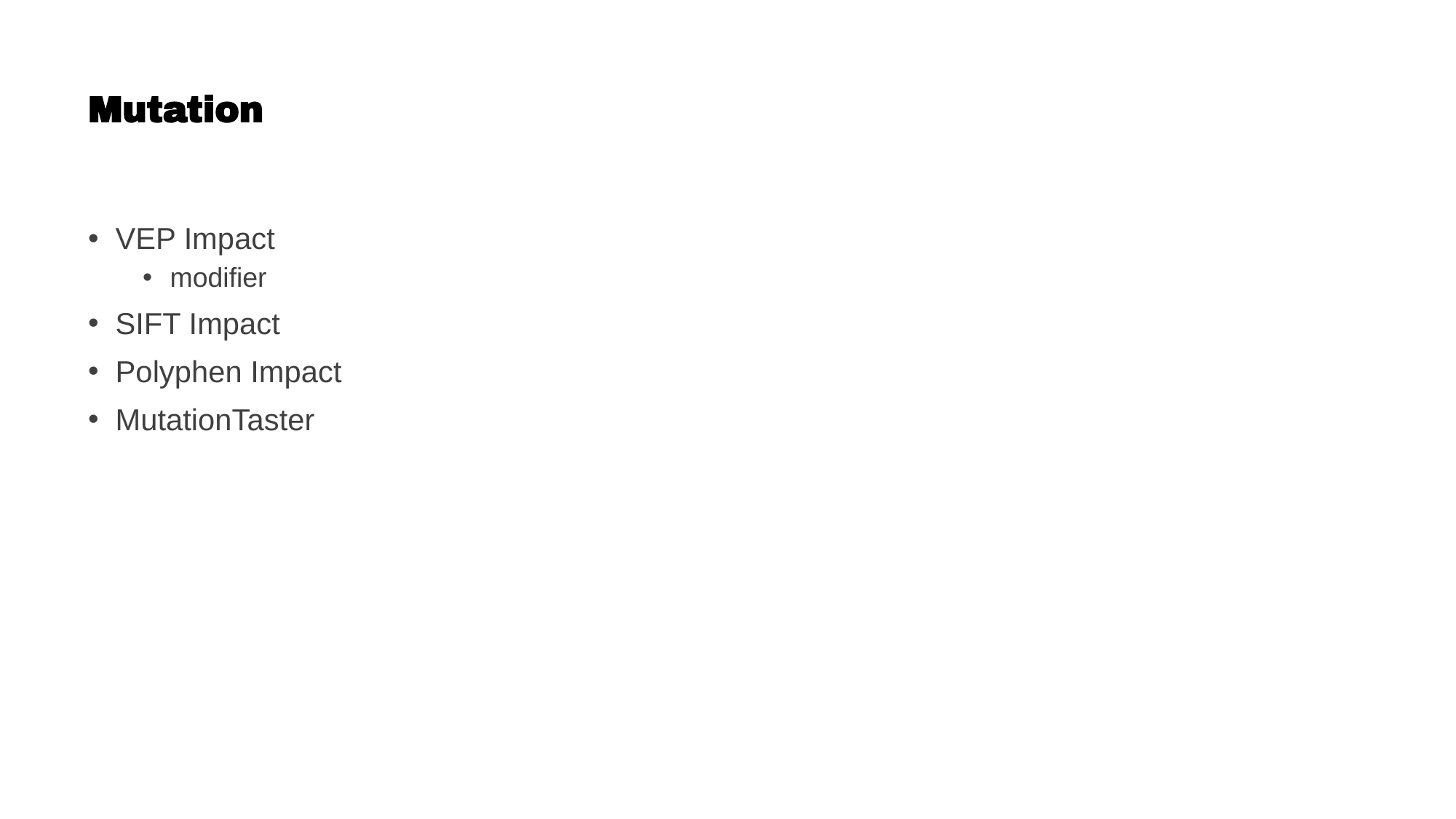

# Mutation
VEP Impact
modifier
SIFT Impact
Polyphen Impact
MutationTaster